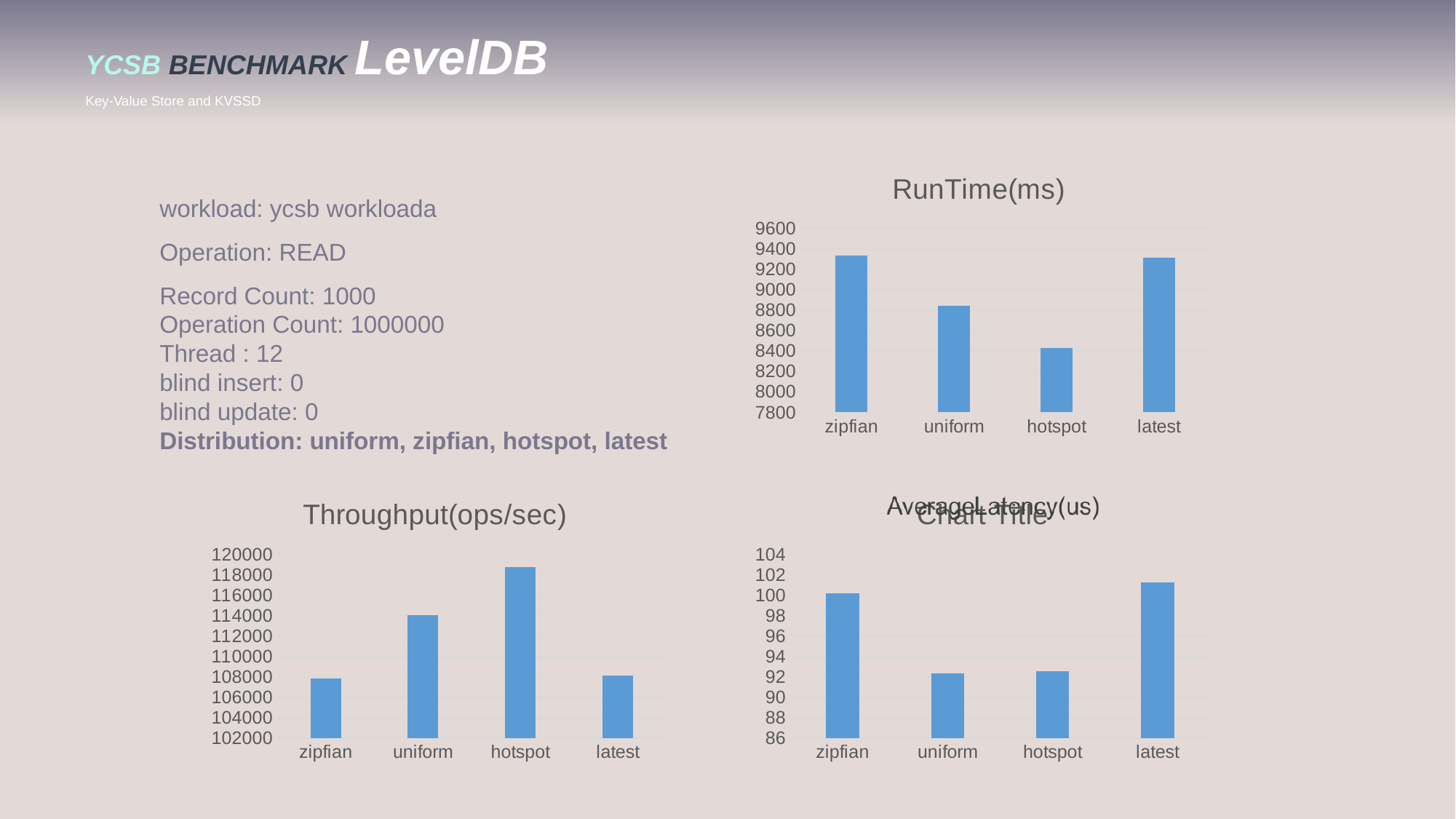

YCSB BENCHMARK LevelDB
Key-Value Store and KVSSD

### Chart: RunTime(ms)

| Category |  |
|---|---|
| zipfian | 9334.42857142857 |
| uniform | 8846.42857142857 |
| hotspot | 8429.57142857143 |
| latest | 9312.0 |
workload: ycsb workloada
Operation: READ
Record Count: 1000
Operation Count: 1000000
Thread : 12
blind insert: 0
blind update: 0
Distribution: uniform, zipfian, hotspot, latest

### Chart: Throughput(ops/sec)

| Category |  |
|---|---|
| zipfian | 107862.46985714287 |
| uniform | 114071.90328571429 |
| hotspot | 118732.67842857142 |
| latest | 108143.55885714285 |

### Chart:

| Category |  |
|---|---|
| zipfian | 100.19685714285716 |
| uniform | 92.33671428571428 |
| hotspot | 92.55542857142858 |
| latest | 101.26814285714285 |